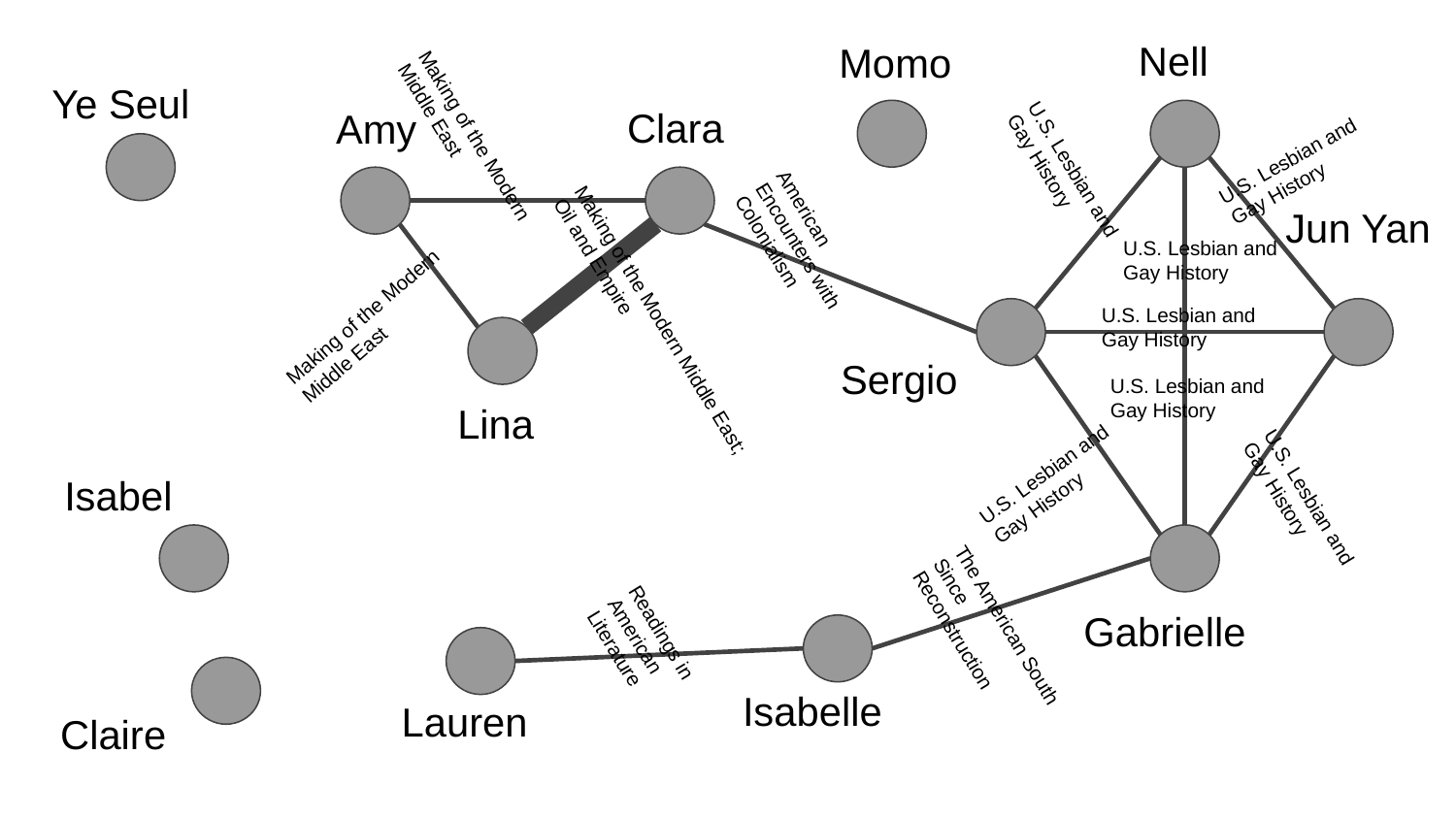

Nell
Momo
Ye Seul
Clara
Amy

Making of the Modern Middle East
U.S. Lesbian and Gay History

U.S. Lesbian and Gay History

Jun Yan
American Encounters with Colonialism
U.S. Lesbian and Gay History
Making of the Modern Middle East
U.S. Lesbian and Gay History

Making of the Modern Middle East; Oil and Empire

Sergio
U.S. Lesbian and Gay History
Lina
U.S. Lesbian and Gay History
Isabel
U.S. Lesbian and Gay History

Gabrielle
The American South Since Reconstruction

Readings in American Literature

Isabelle
Lauren
Claire